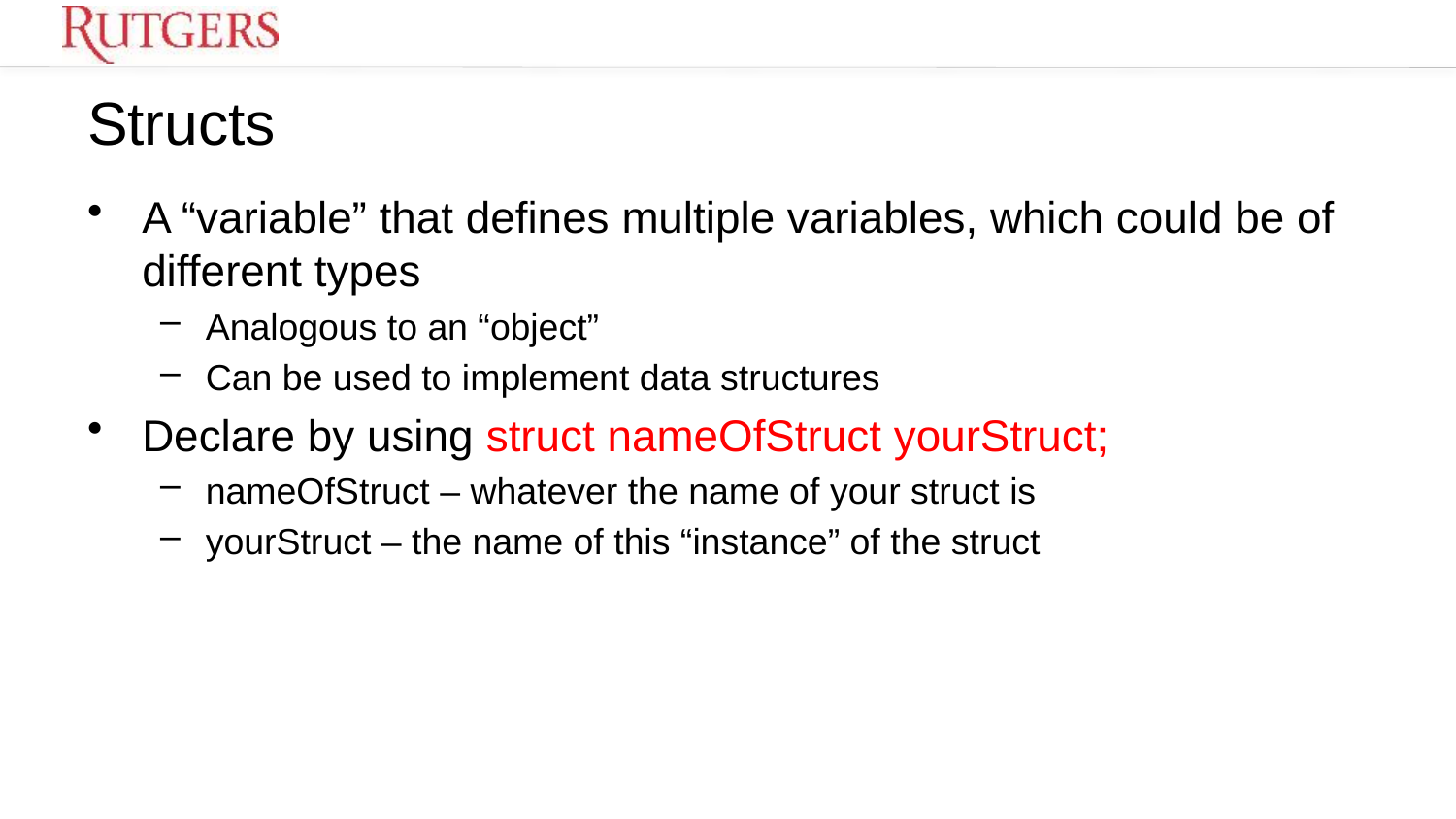

# Structs
A “variable” that defines multiple variables, which could be of different types
Analogous to an “object”
Can be used to implement data structures
Declare by using struct nameOfStruct yourStruct;
nameOfStruct – whatever the name of your struct is
yourStruct – the name of this “instance” of the struct